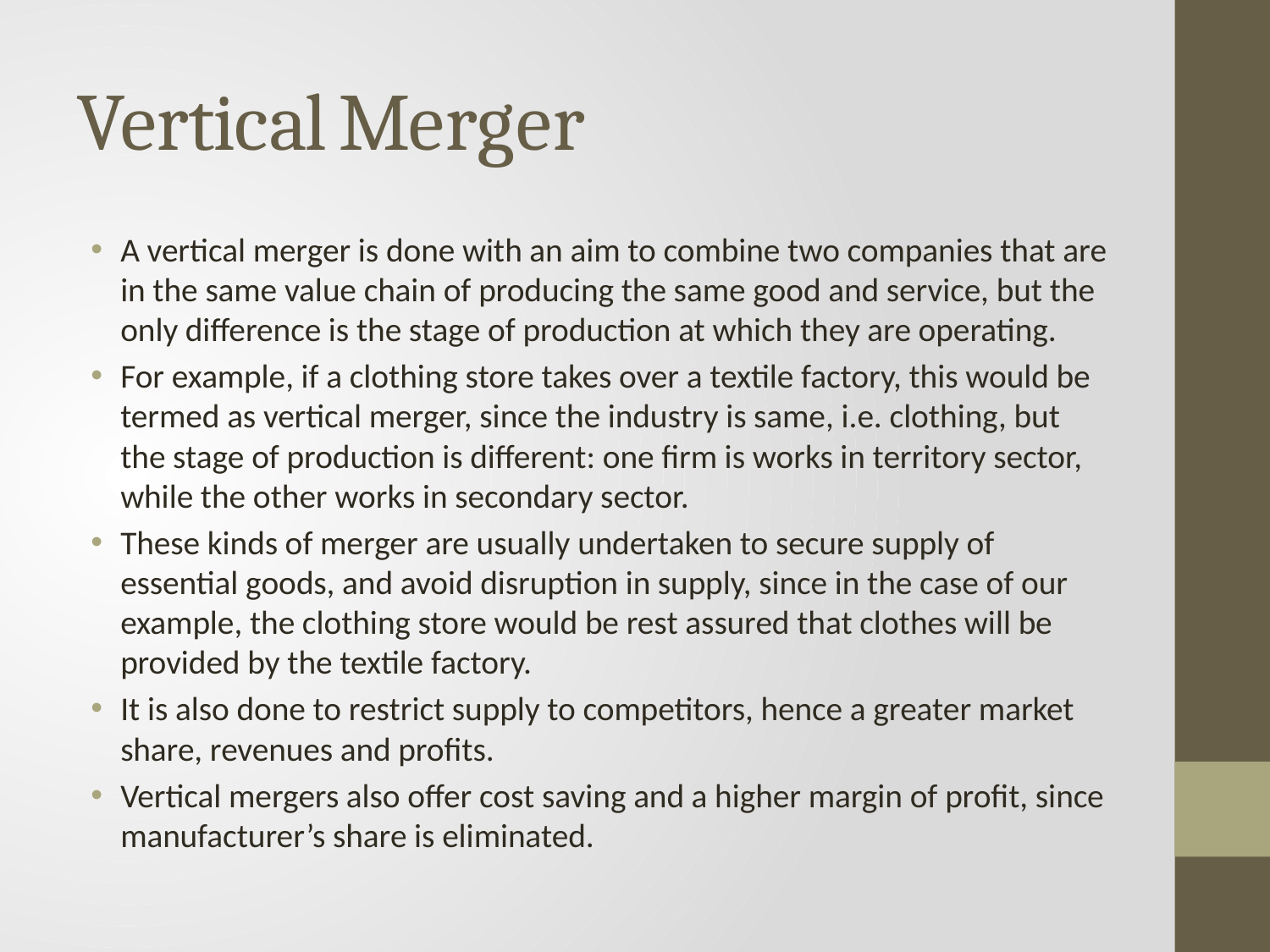

# Vertical Merger
A vertical merger is done with an aim to combine two companies that are in the same value chain of producing the same good and service, but the only difference is the stage of production at which they are operating.
For example, if a clothing store takes over a textile factory, this would be termed as vertical merger, since the industry is same, i.e. clothing, but the stage of production is different: one firm is works in territory sector, while the other works in secondary sector.
These kinds of merger are usually undertaken to secure supply of essential goods, and avoid disruption in supply, since in the case of our example, the clothing store would be rest assured that clothes will be provided by the textile factory.
It is also done to restrict supply to competitors, hence a greater market share, revenues and profits.
Vertical mergers also offer cost saving and a higher margin of profit, since manufacturer’s share is eliminated.